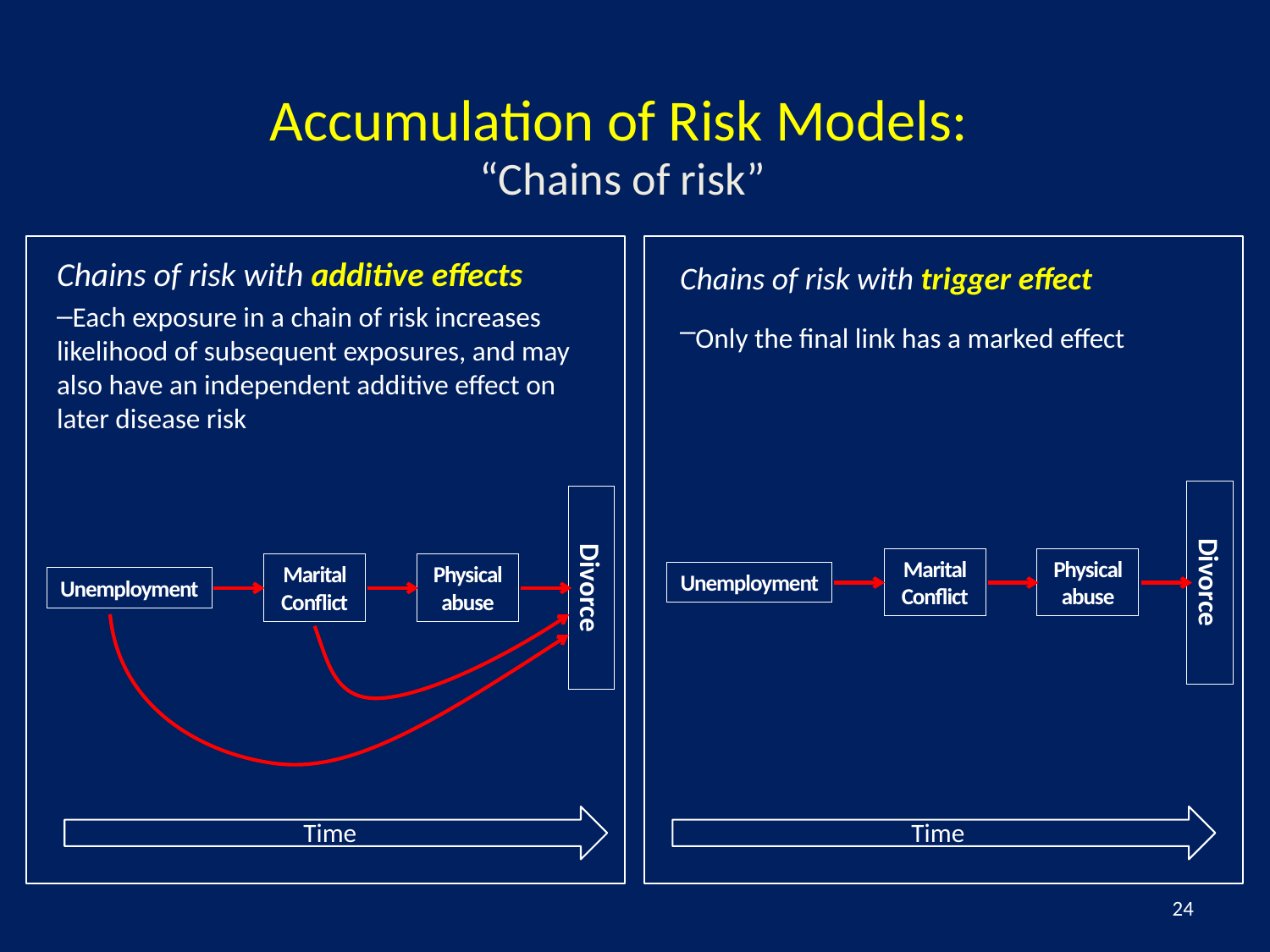

Accumulation of Risk Models:
“Chains of risk”

Chains of risk with additive effects
Each exposure in a chain of risk increases likelihood of subsequent exposures, and may also have an independent additive effect on later disease risk

Chains of risk with trigger effect
Only the final link has a marked effect

Marital Conflict
Physical abuse
Marital Conflict
Physical abuse
Divorce
Unemployment
Divorce
Unemployment

Time

Time
24